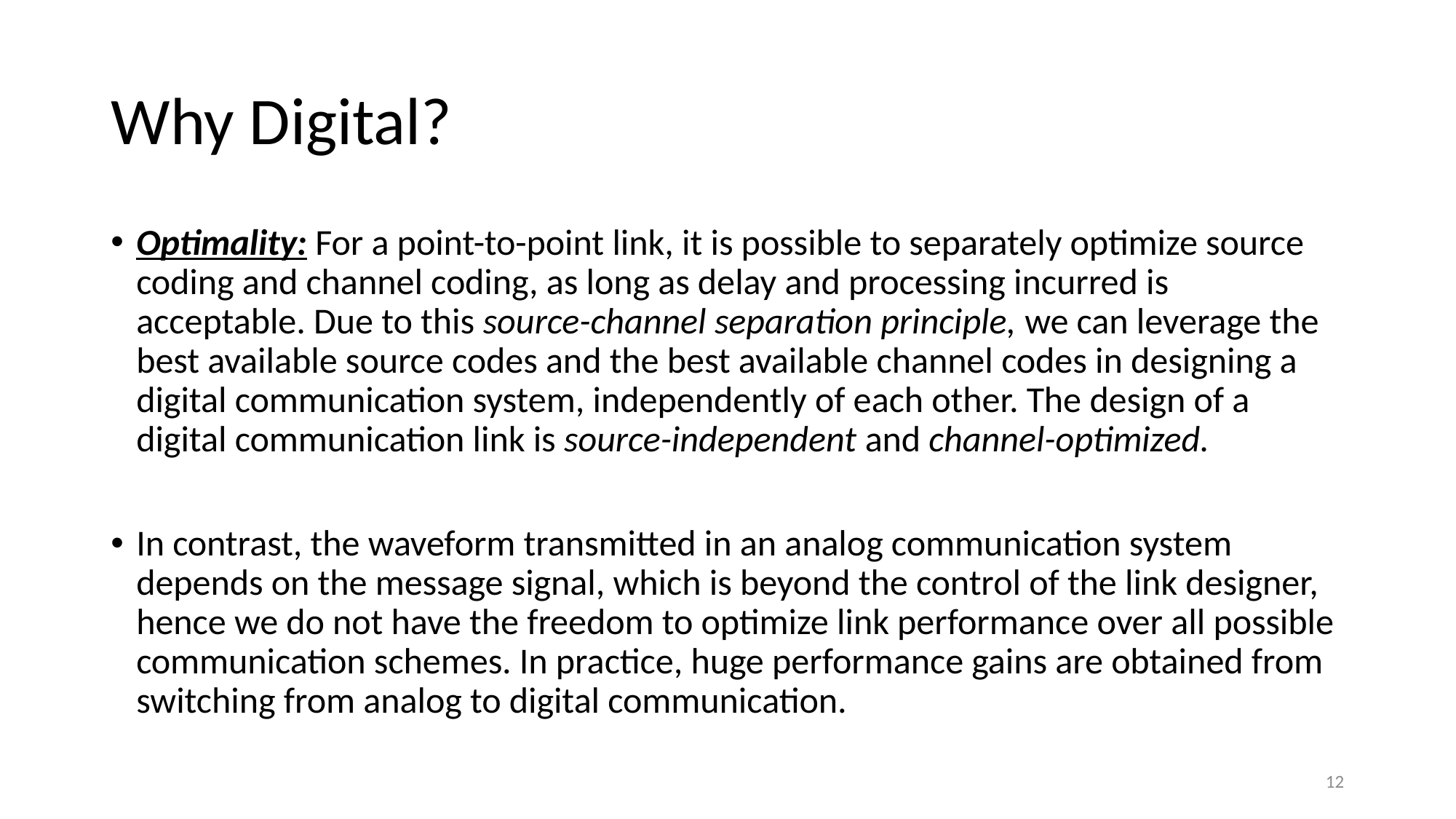

# Why Digital?
Optimality: For a point-to-point link, it is possible to separately optimize source coding and channel coding, as long as delay and processing incurred is acceptable. Due to this source-channel separation principle, we can leverage the best available source codes and the best available channel codes in designing a digital communication system, independently of each other. The design of a digital communication link is source-independent and channel-optimized.

In contrast, the waveform transmitted in an analog communication system depends on the message signal, which is beyond the control of the link designer, hence we do not have the freedom to optimize link performance over all possible communication schemes. In practice, huge performance gains are obtained from switching from analog to digital communication.
12